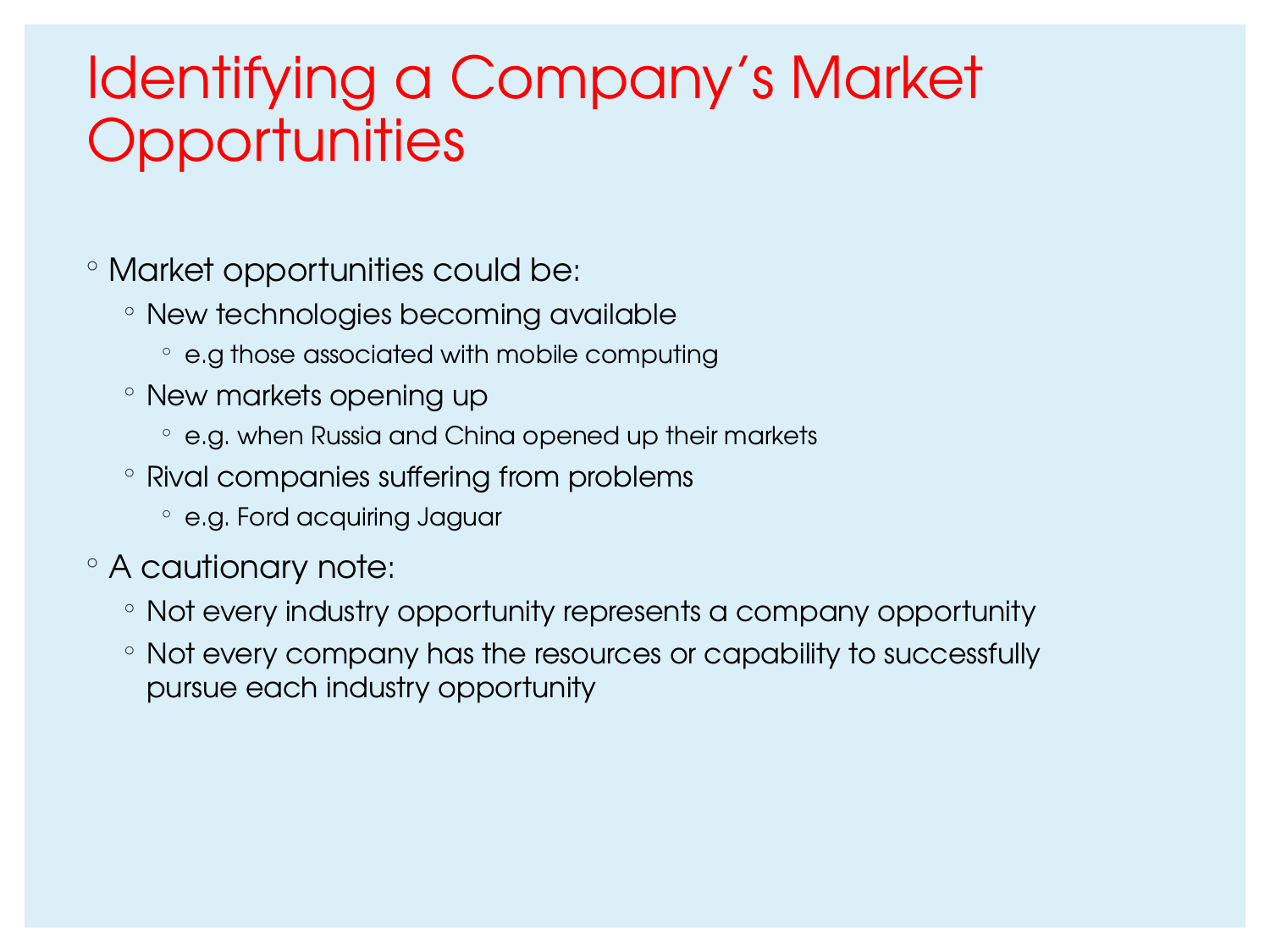

# Identifying a Company’s Market Opportunities
Market opportunities could be:
New technologies becoming available
e.g those associated with mobile computing
New markets opening up
e.g. when Russia and China opened up their markets
Rival companies suffering from problems
e.g. Ford acquiring Jaguar
A cautionary note:
Not every industry opportunity represents a company opportunity
Not every company has the resources or capability to successfully pursue each industry opportunity